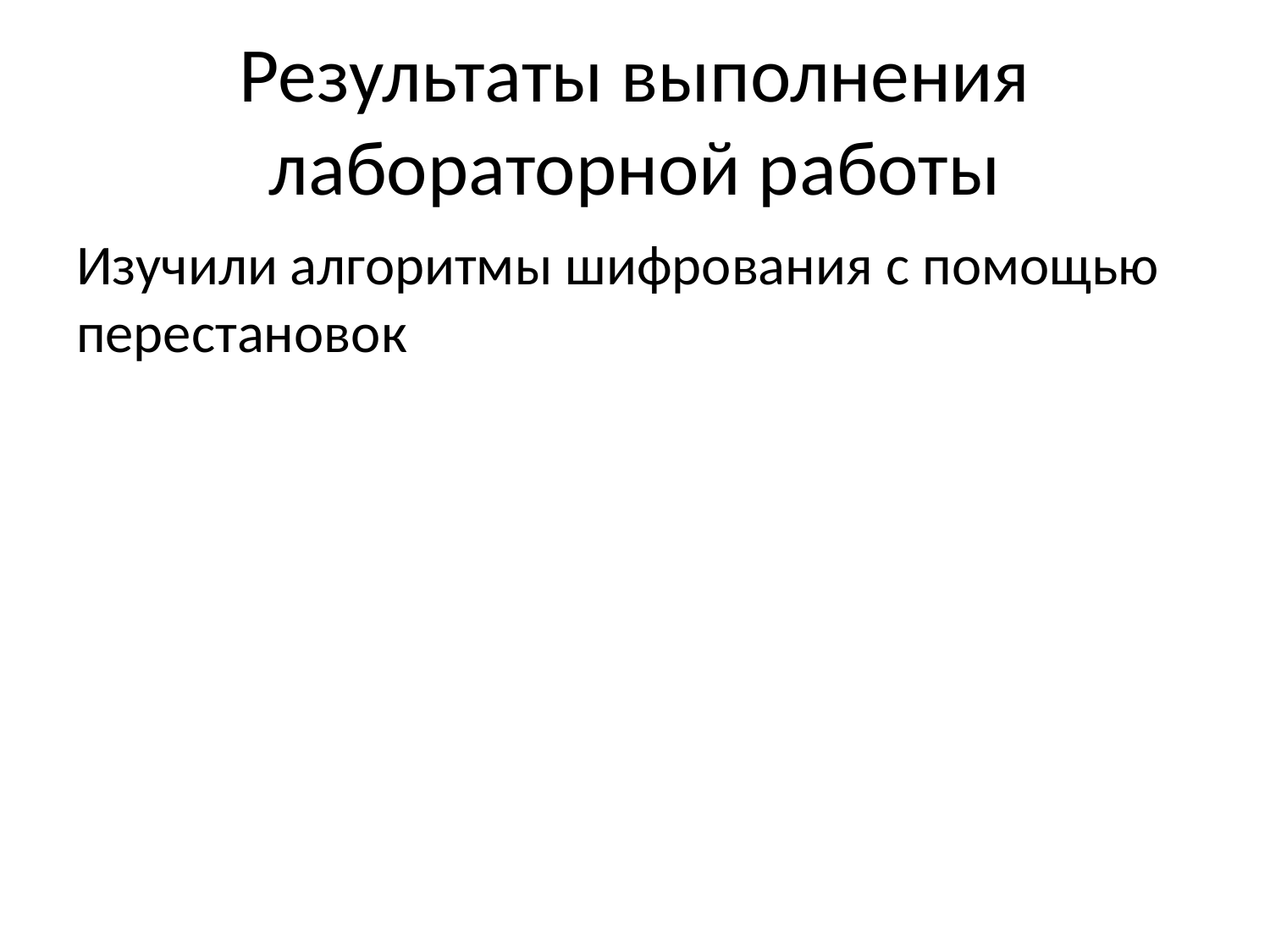

# Результаты выполнения лабораторной работы
Изучили алгоритмы шифрования с помощью перестановок